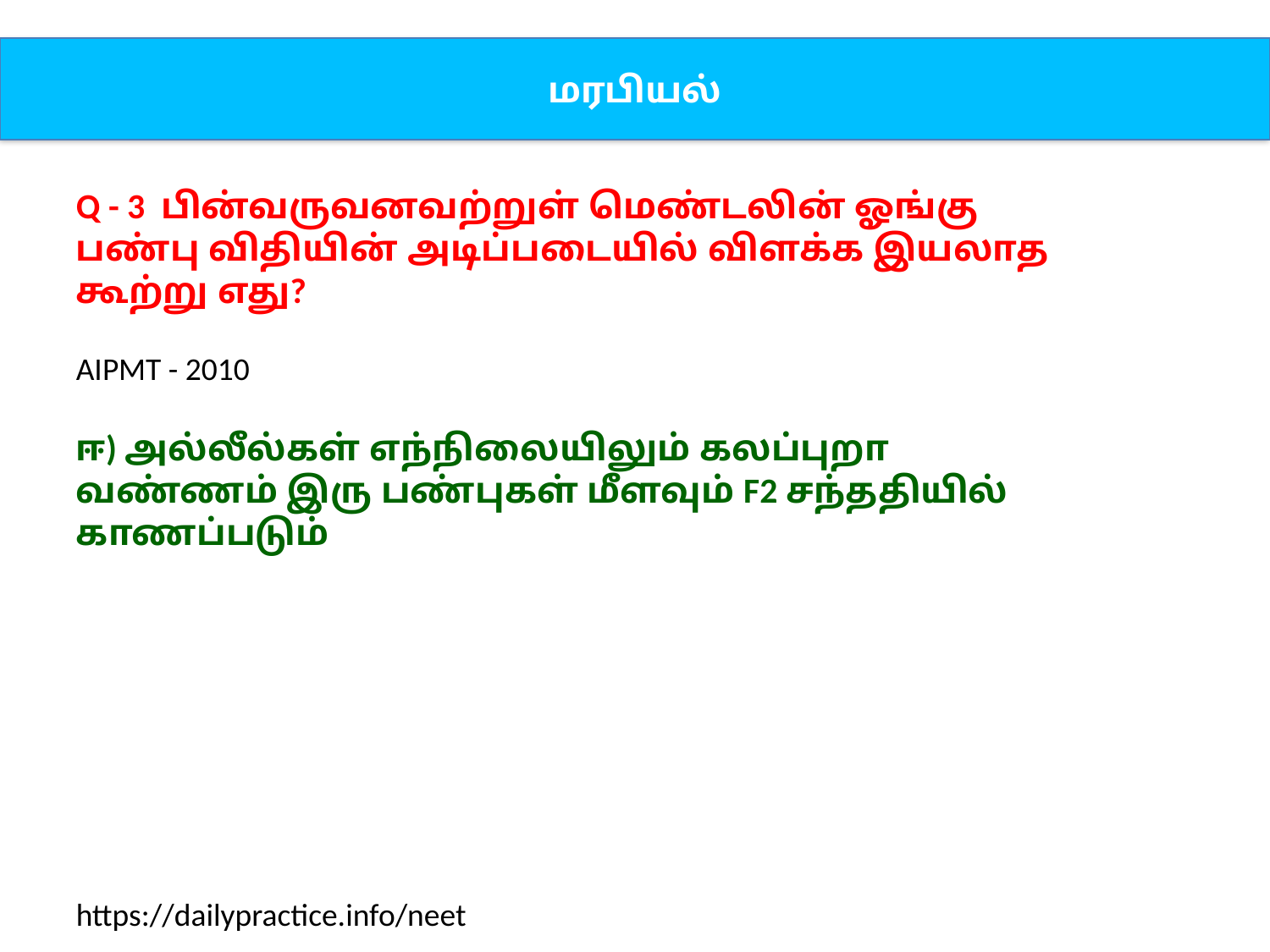

மரபியல்

Q - 3  பின்வருவனவற்றுள் மெண்டலின் ஓங்கு பண்பு விதியின் அடிப்படையில் விளக்க இயலாத கூற்று எது?

AIPMT - 2010

ஈ) அல்லீல்கள் எந்நிலையிலும் கலப்புறா வண்ணம் இரு பண்புகள் மீளவும் F2 சந்ததியில் காணப்படும்
https://dailypractice.info/neet